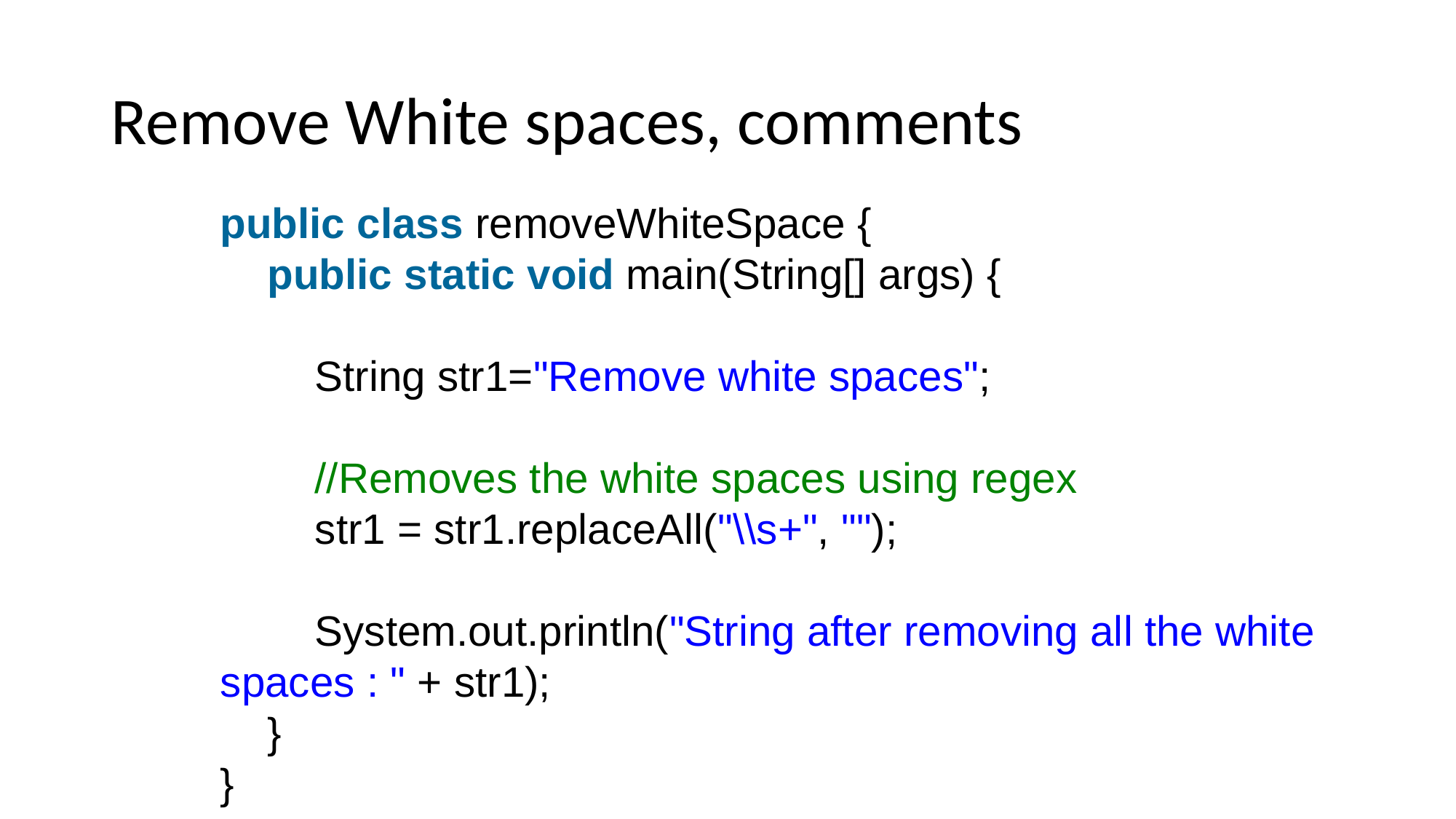

# Remove White spaces, comments
public class removeWhiteSpace {
    public static void main(String[] args) {

        String str1="Remove white spaces";

        //Removes the white spaces using regex
        str1 = str1.replaceAll("\\s+", "");

        System.out.println("String after removing all the white spaces : " + str1);
    }
}